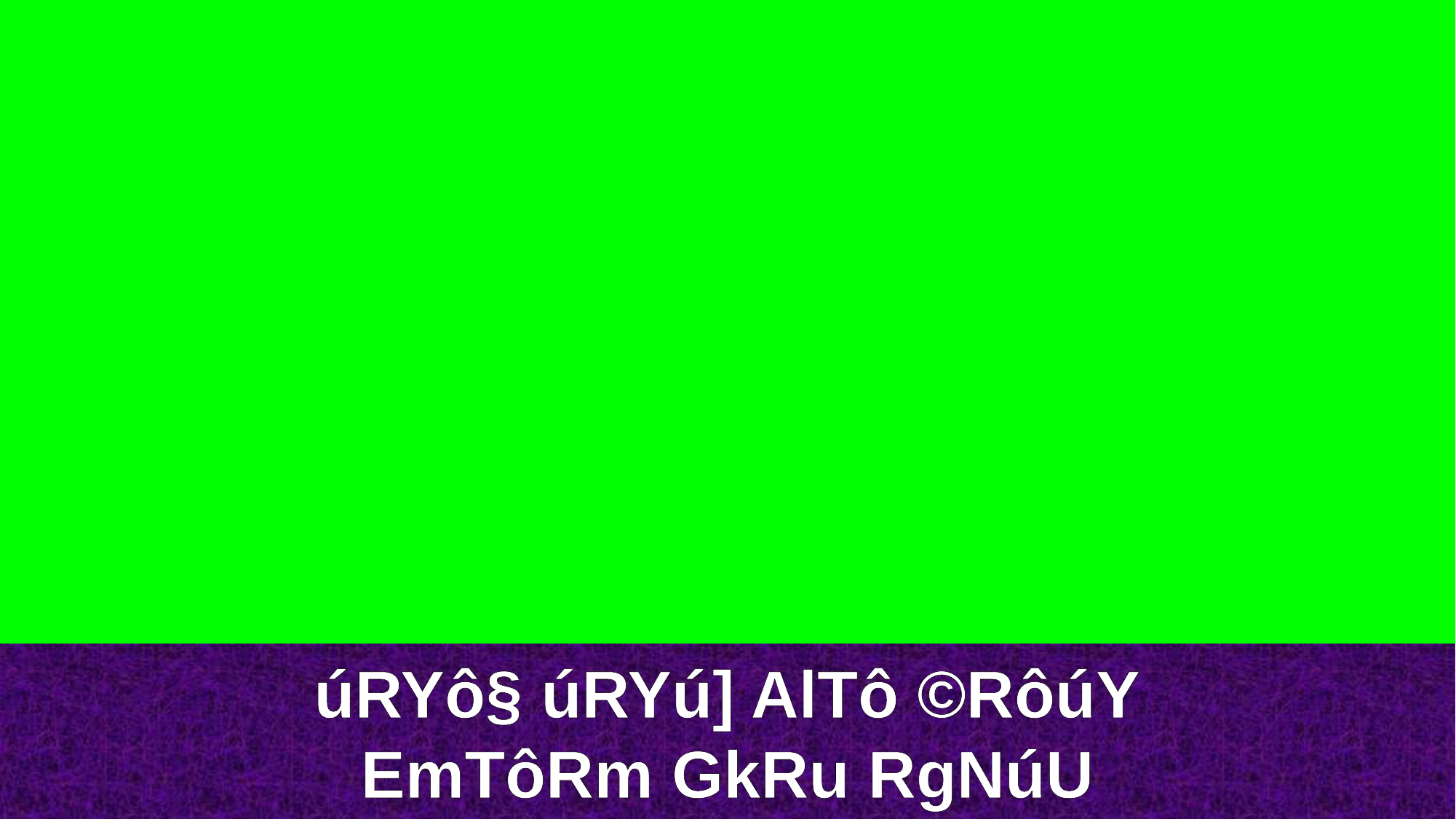

úRYô§ úRYú] AlTô ©RôúY
EmTôRm GkRu RgNúU